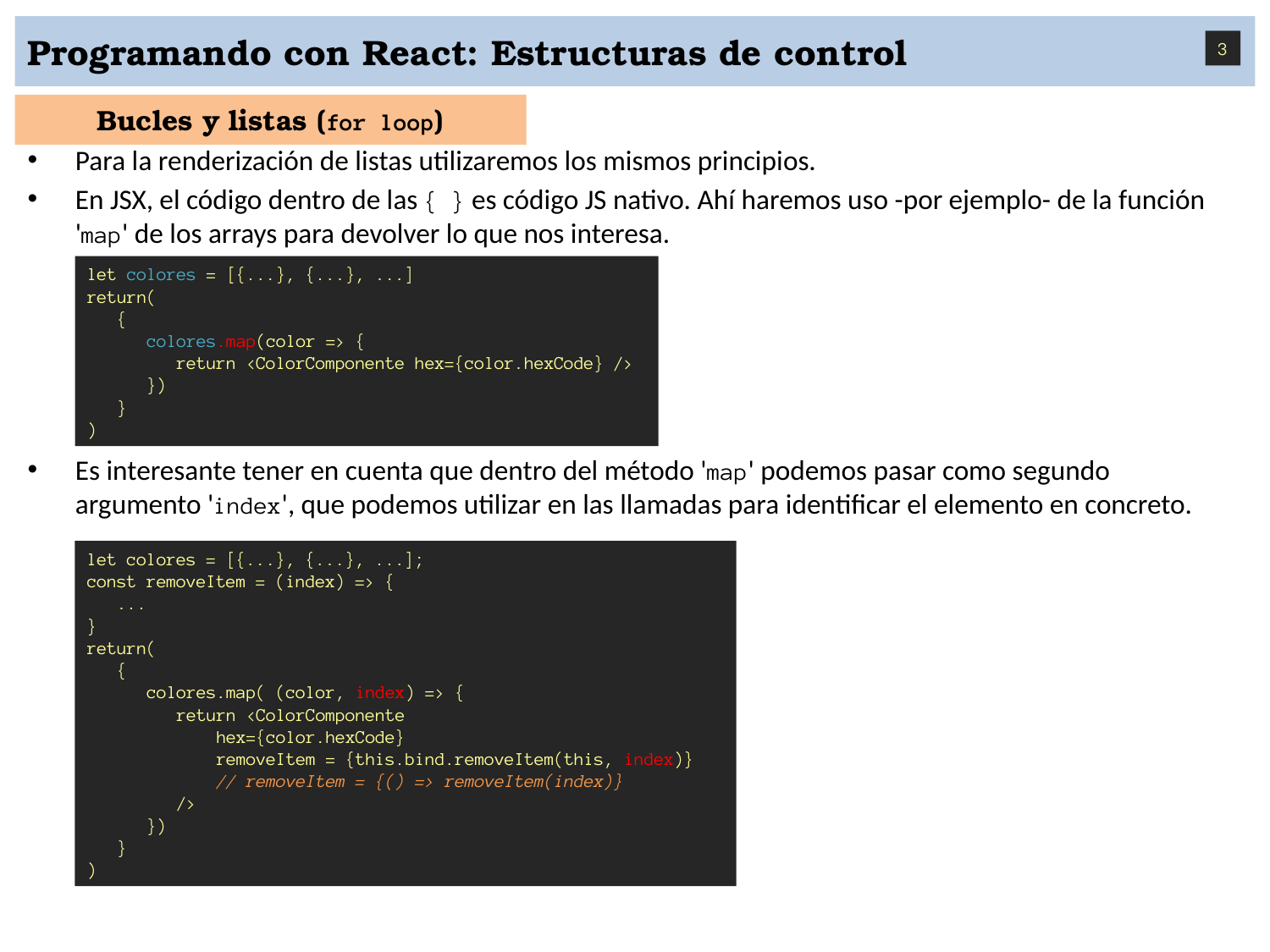

# Programando con React: Estructuras de control
3
Bucles y listas (for loop)
Bucles y listas (For):
Para la renderización de listas utilizaremos los mismos principios.
En JSX, el código dentro de las { } es código JS nativo. Ahí haremos uso -por ejemplo- de la función 'map' de los arrays para devolver lo que nos interesa.

Es interesante tener en cuenta que dentro del método 'map' podemos pasar como segundo argumento 'index', que podemos utilizar en las llamadas para identificar el elemento en concreto.
let colores = [{...}, {...}, ...]
return(
   {
      colores.map(color => {
         return <ColorComponente hex={color.hexCode} />
      })
   }
)
let colores = [{...}, {...}, ...];
const removeItem = (index) => {
   ...
}
return(
   {
      colores.map( (color, index) => {
         return <ColorComponente
             hex={color.hexCode}
             removeItem = {this.bind.removeItem(this, index)}
             // removeItem = {() => removeItem(index)}
         />
      })
   }
)